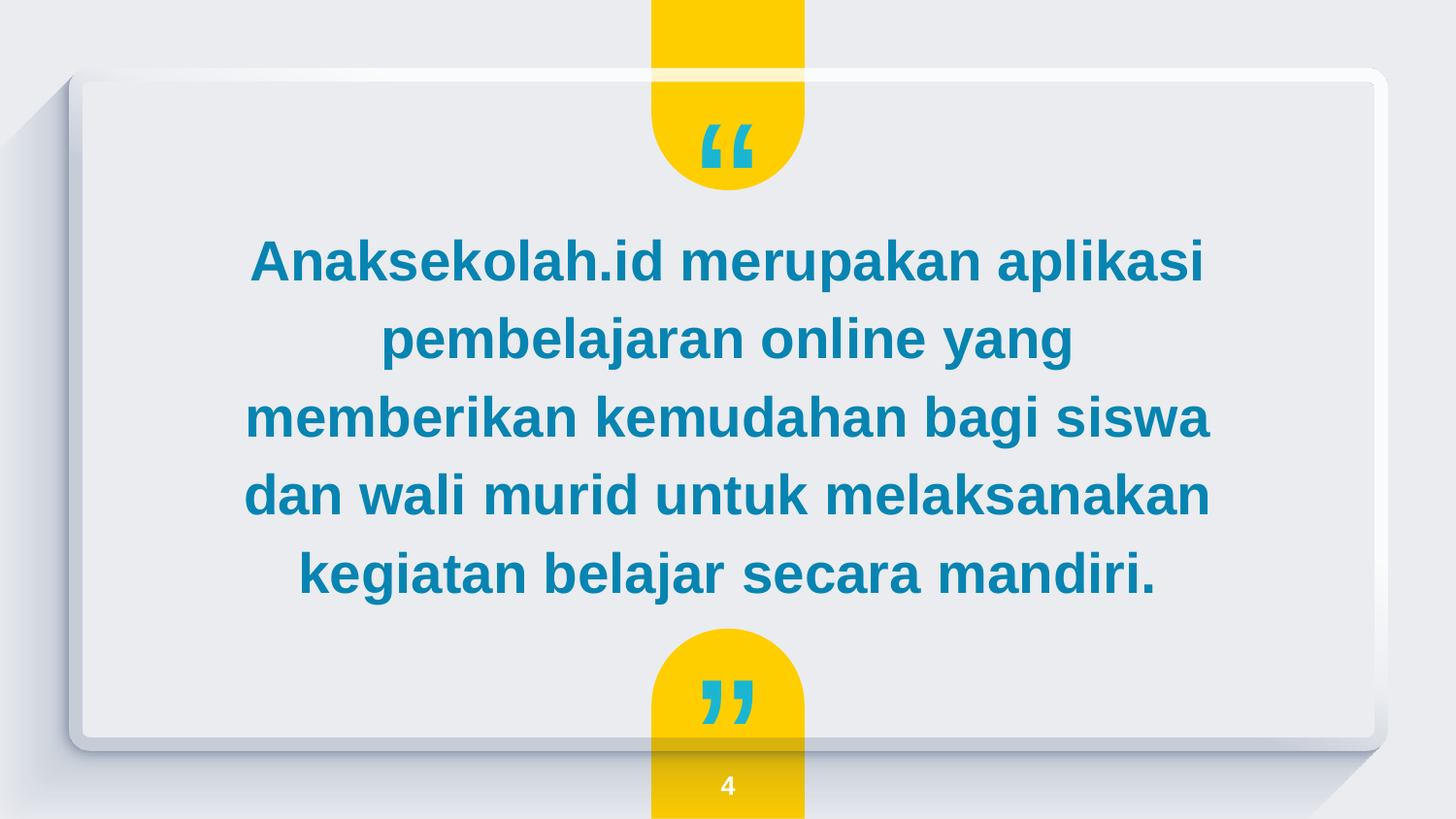

Anaksekolah.id merupakan aplikasi pembelajaran online yang memberikan kemudahan bagi siswa dan wali murid untuk melaksanakan kegiatan belajar secara mandiri.
4